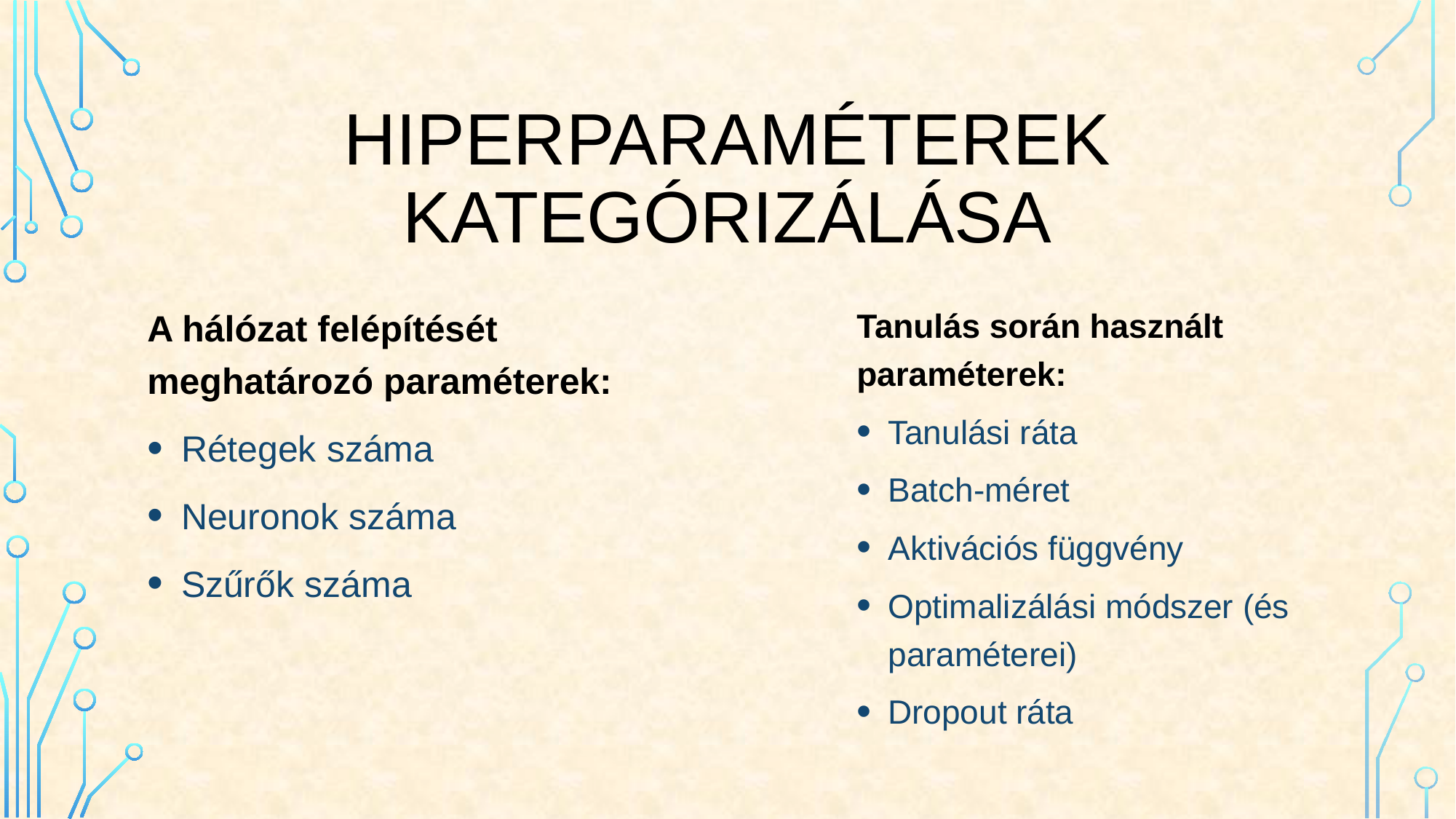

# Hiperparaméterek kategórizálása
A hálózat felépítését meghatározó paraméterek:
Rétegek száma
Neuronok száma
Szűrők száma

Tanulás során használt paraméterek:
Tanulási ráta
Batch-méret
Aktivációs függvény
Optimalizálási módszer (és paraméterei)
Dropout ráta